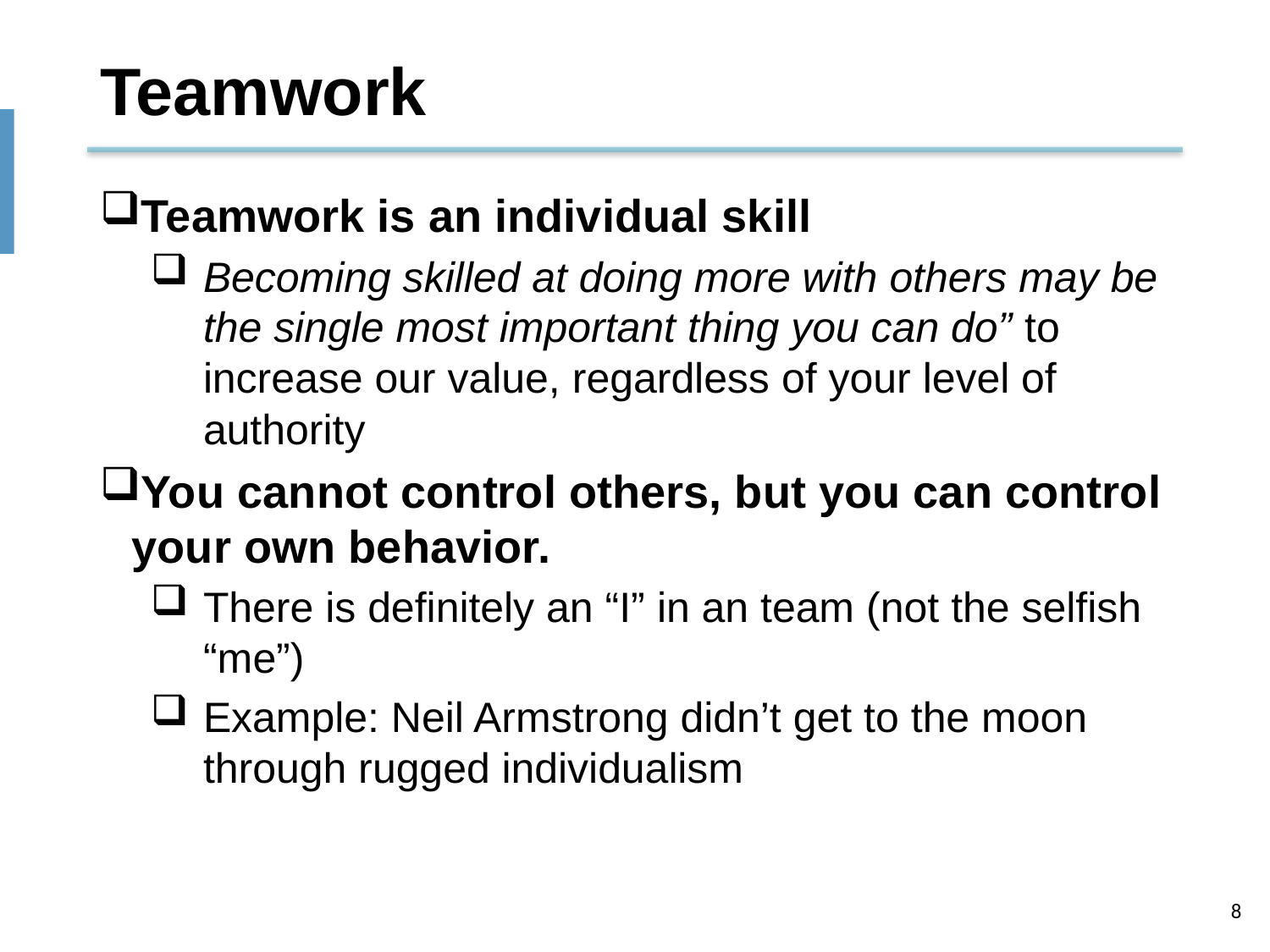

# Teamwork
Teamwork is an individual skill
Becoming skilled at doing more with others may be the single most important thing you can do” to increase our value, regardless of your level of authority
You cannot control others, but you can control your own behavior.
There is definitely an “I” in an team (not the selfish “me”)
Example: Neil Armstrong didn’t get to the moon through rugged individualism

8